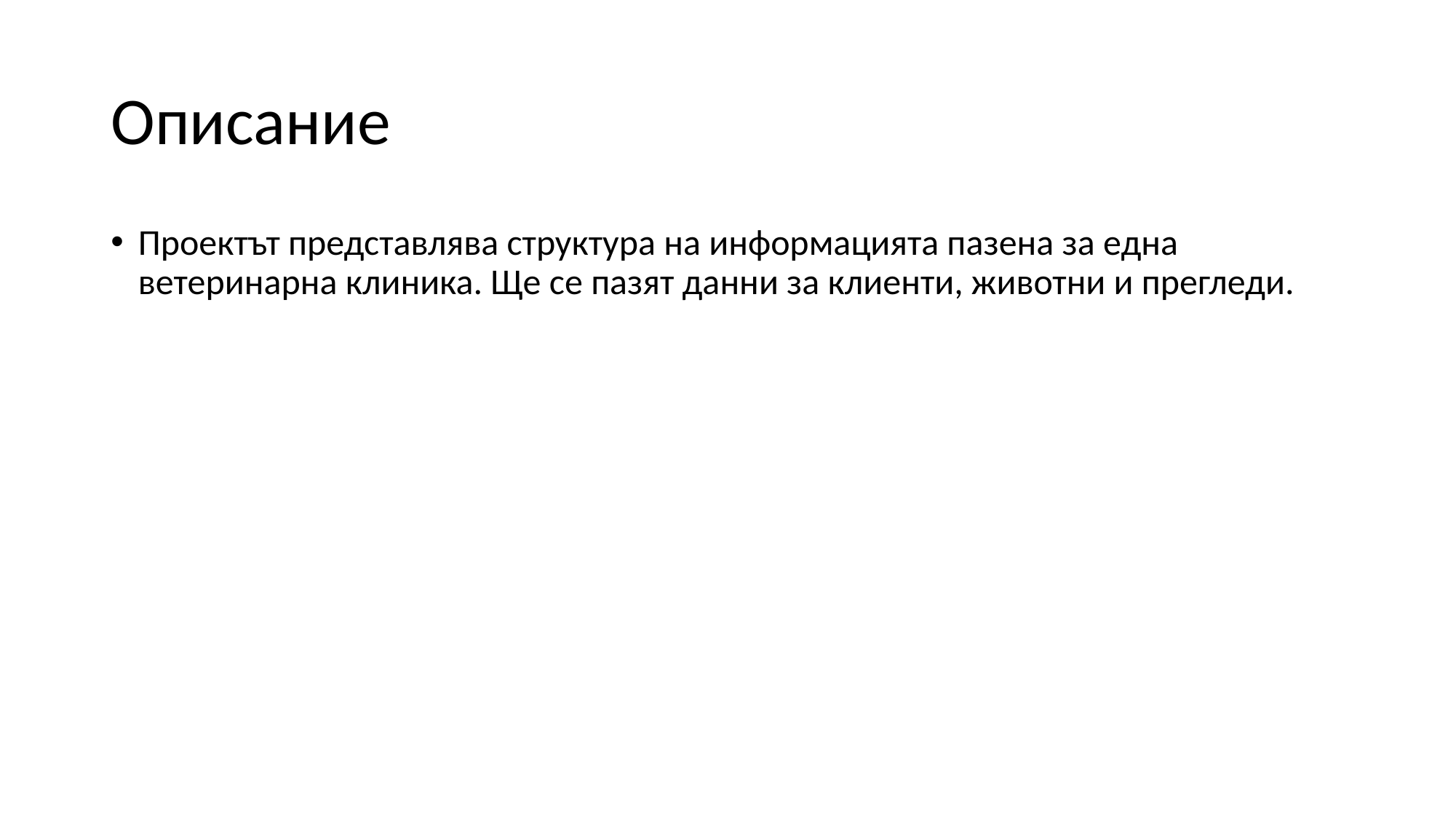

# Описание
Проектът представлява структура на информацията пазена за една ветеринарна клиника. Ще се пазят данни за клиенти, животни и прегледи.